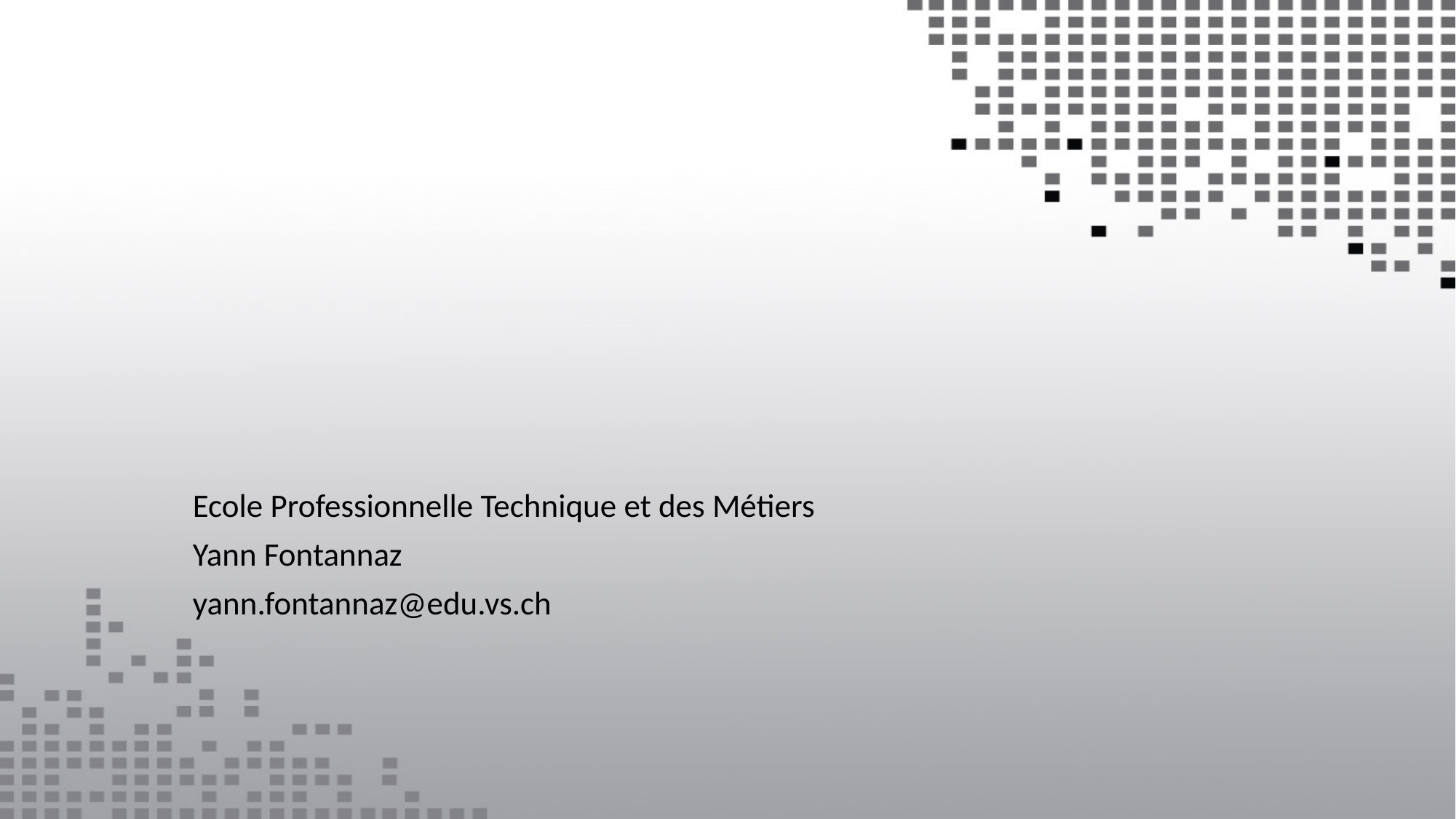

#

Ecole Professionnelle Technique et des Métiers
Yann Fontannaz
yann.fontannaz@edu.vs.ch